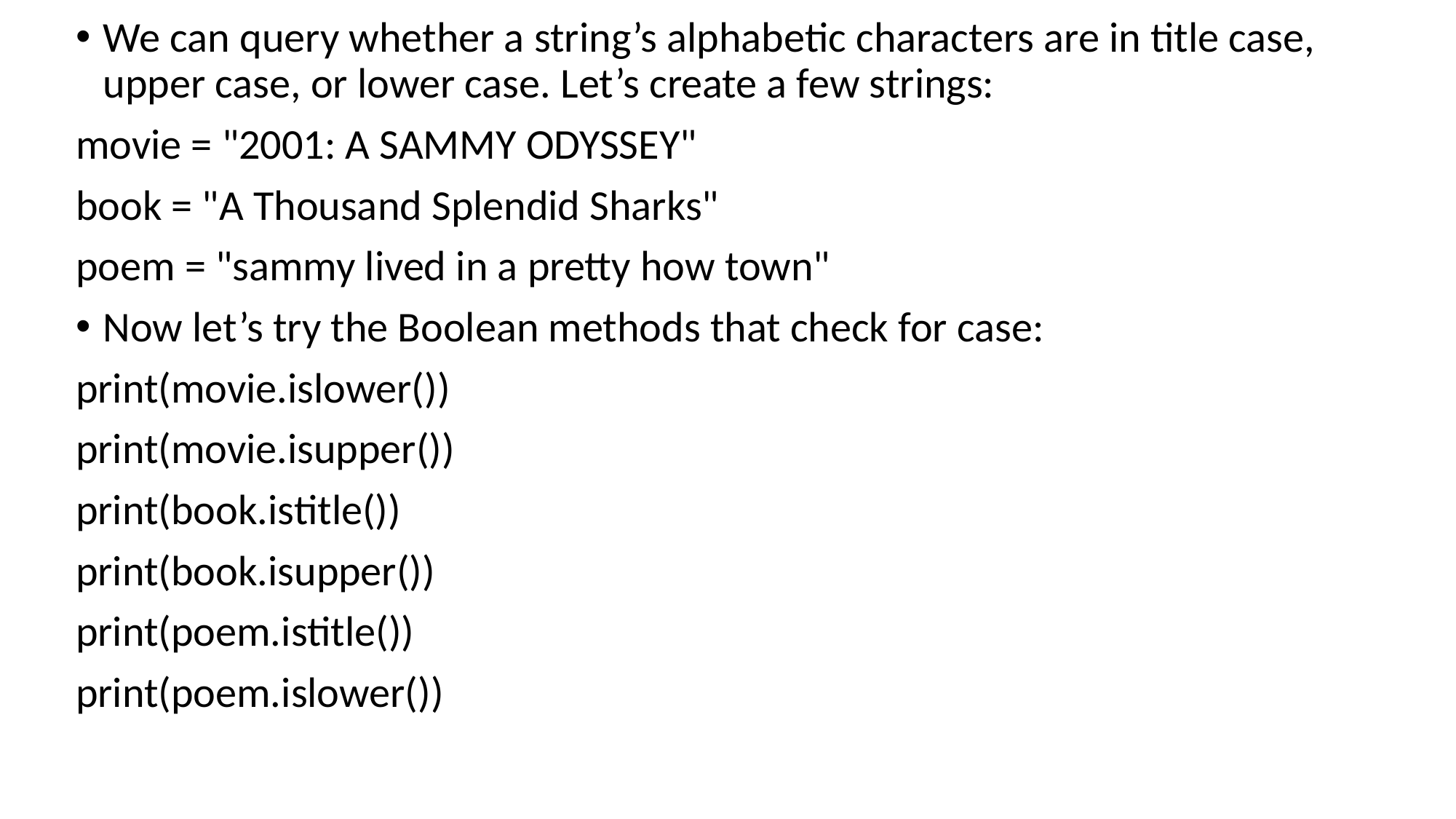

We can query whether a string’s alphabetic characters are in title case, upper case, or lower case. Let’s create a few strings:
movie = "2001: A SAMMY ODYSSEY"
book = "A Thousand Splendid Sharks"
poem = "sammy lived in a pretty how town"
Now let’s try the Boolean methods that check for case:
print(movie.islower())
print(movie.isupper())
print(book.istitle())
print(book.isupper())
print(poem.istitle())
print(poem.islower())